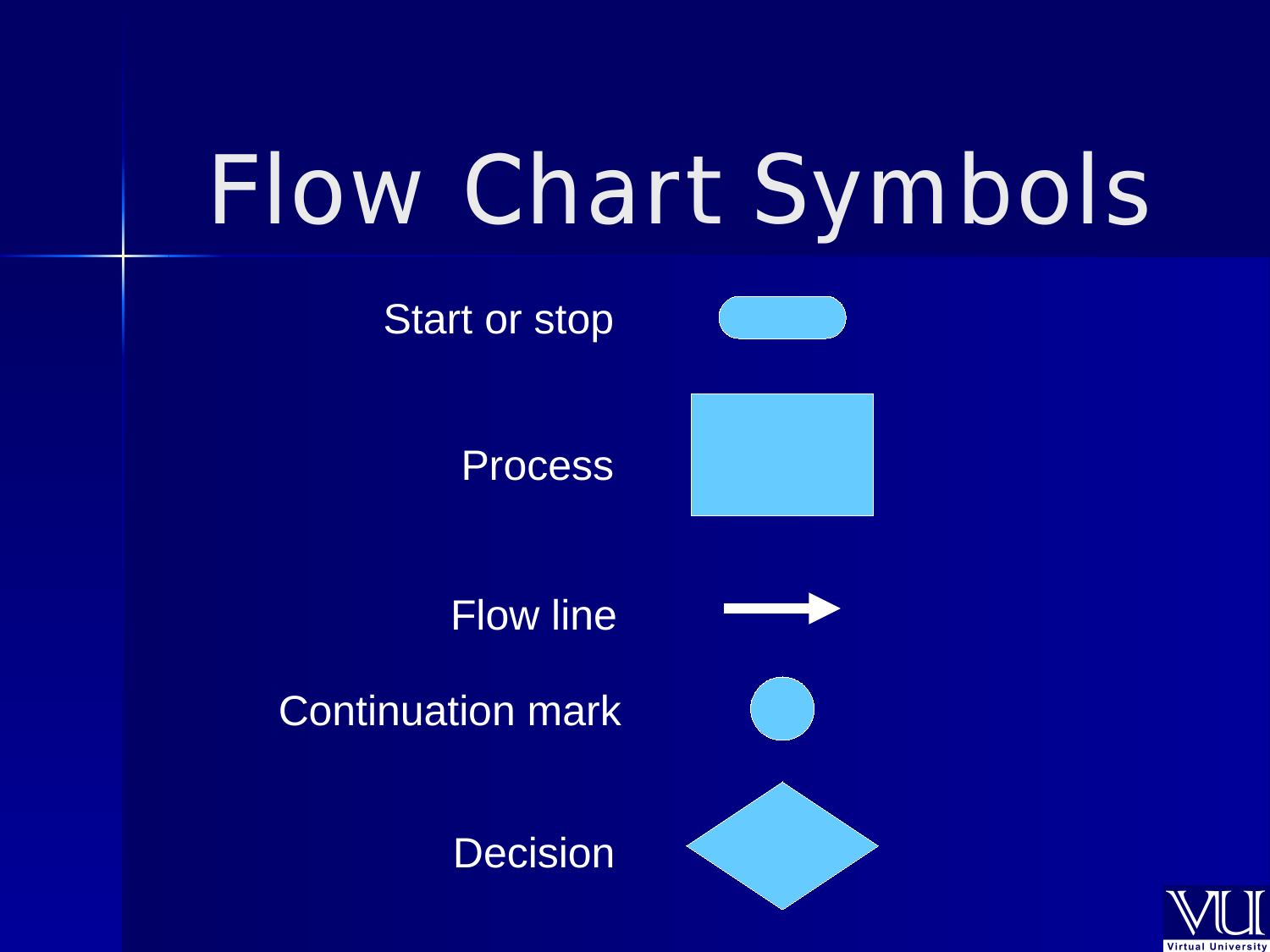

# Flow Chart Symbols
Start or stop

Process
Flow line
Continuation mark

Decision